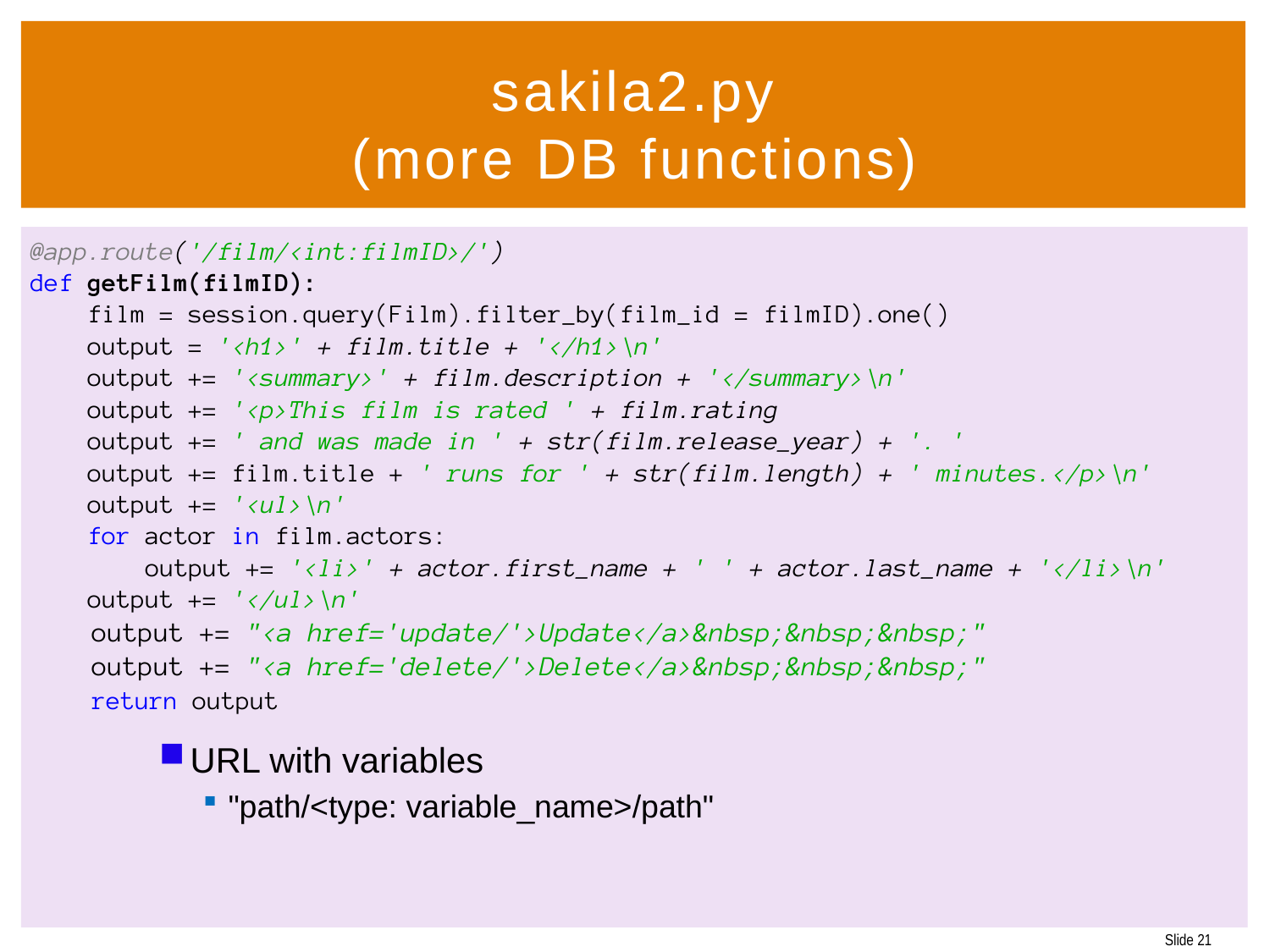

# sakila2.py (more DB functions)
@app.route('/film/<int:filmID>/')
def getFilm(filmID):
    film = session.query(Film).filter_by(film_id = filmID).one()
    output = '<h1>' + film.title + '</h1>\n'
    output += '<summary>' + film.description + '</summary>\n'
    output += '<p>This film is rated ' + film.rating
    output += ' and was made in ' + str(film.release_year) + '. '
    output += film.title + ' runs for ' + str(film.length) + ' minutes.</p>\n'
    output += '<ul>\n'
    for actor in film.actors:
        output += '<li>' + actor.first_name + ' ' + actor.last_name + '</li>\n'
    output += '</ul>\n'
    output += "<a href='update/'>Update</a>&nbsp;&nbsp;&nbsp;"
    output += "<a href='delete/'>Delete</a>&nbsp;&nbsp;&nbsp;"
    return output
URL with variables
"path/<type: variable_name>/path"